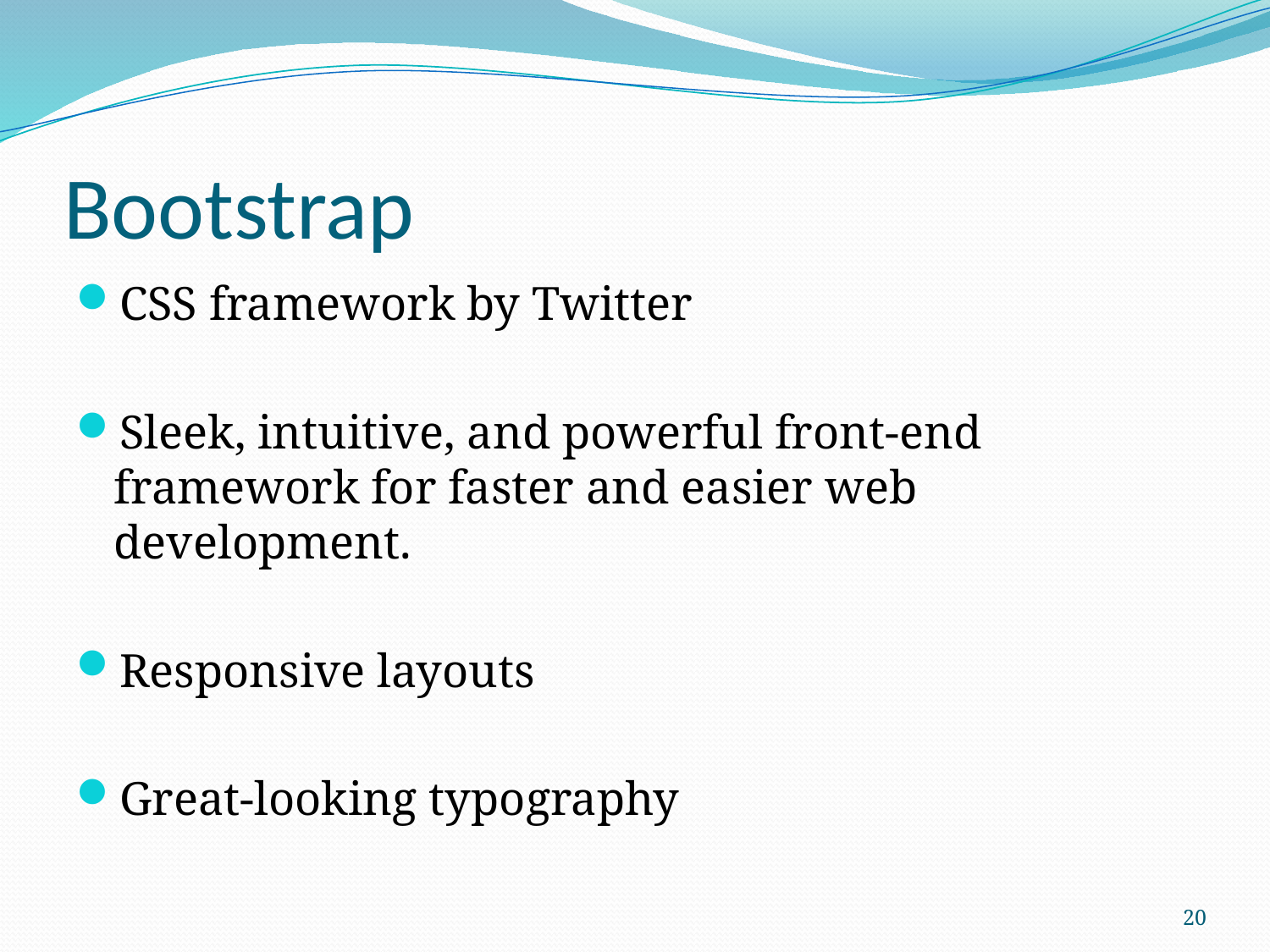

# Bootstrap
CSS framework by Twitter

Sleek, intuitive, and powerful front-end framework for faster and easier web development.

Responsive layouts

Great-looking typography
20